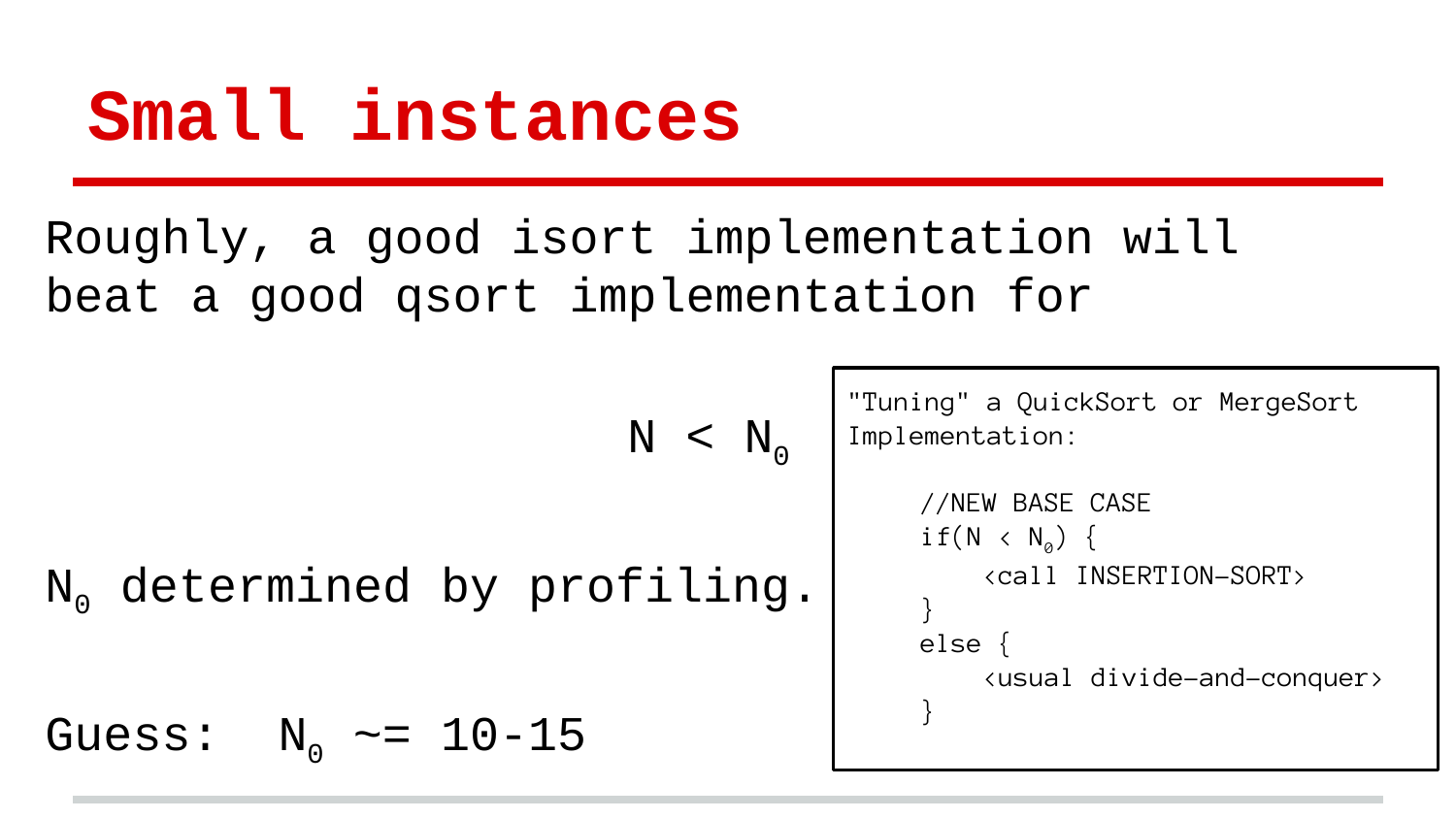

# Small instances
Roughly, a good isort implementation will beat a good qsort implementation for

				N < N0

N0 determined by profiling.

Guess:  N0 ~= 10-15
"Tuning" a QuickSort or MergeSort Implementation:

//NEW BASE CASE
if(N < N0) {
    <call INSERTION-SORT>
}
else {
    <usual divide-and-conquer>
}